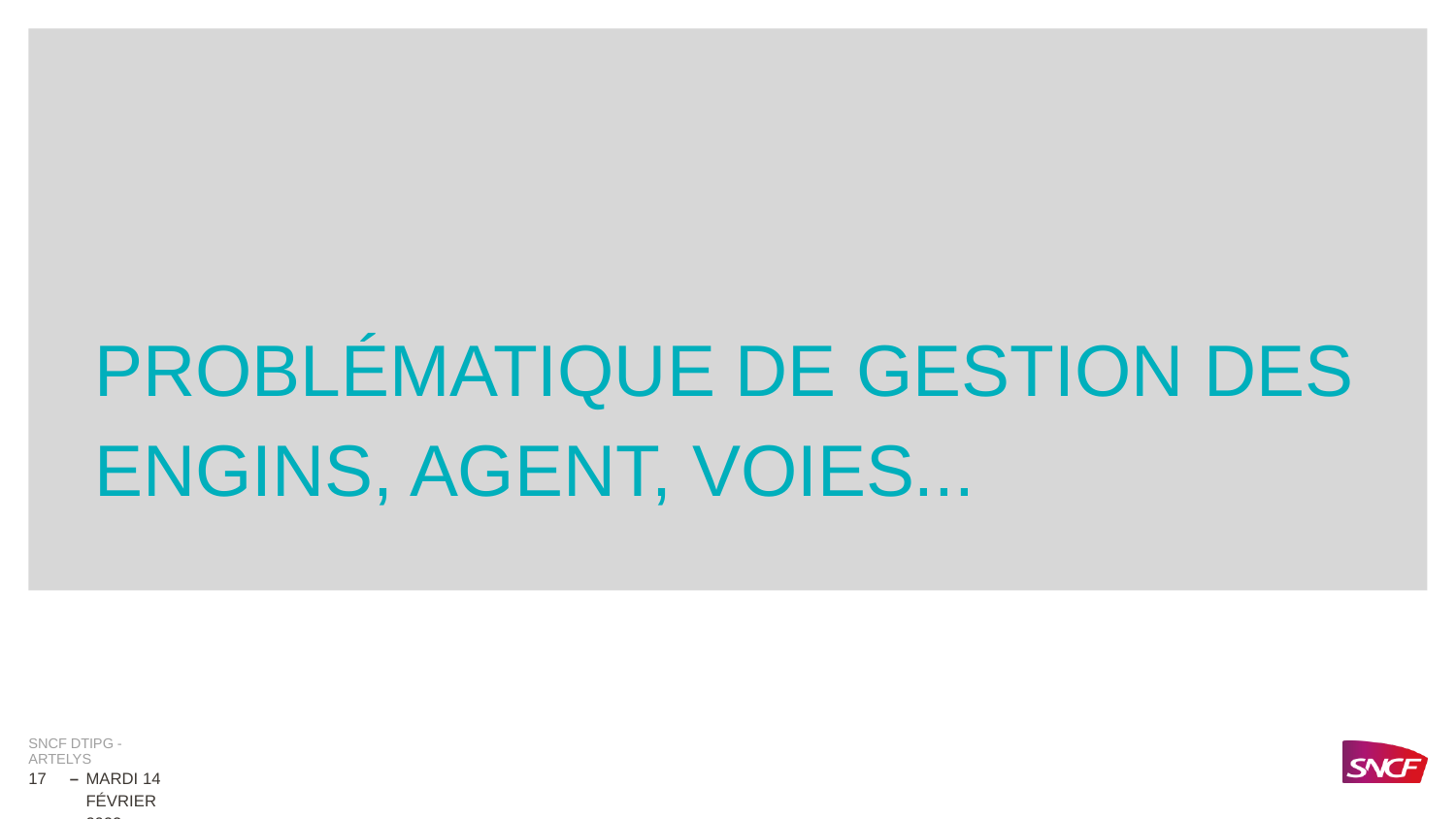

Problématique de gestion des
engins, agent, voies...
SNCF DTIPG - Artelys
17
mardi 14 février 2023